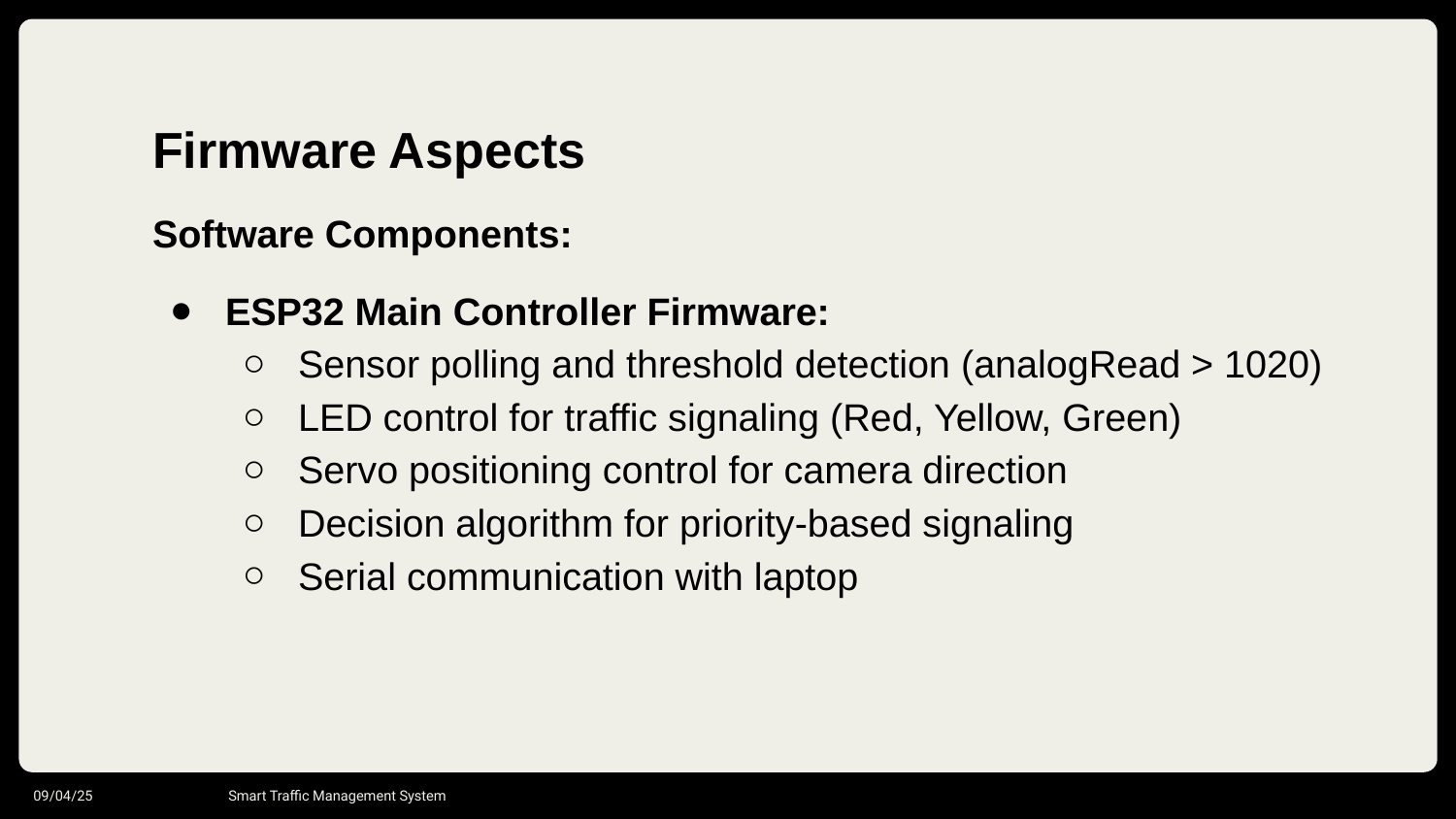

Firmware Aspects
Software Components:
ESP32 Main Controller Firmware:
Sensor polling and threshold detection (analogRead > 1020)
LED control for traffic signaling (Red, Yellow, Green)
Servo positioning control for camera direction
Decision algorithm for priority-based signaling
Serial communication with laptop
09/04/25
Smart Traffic Management System